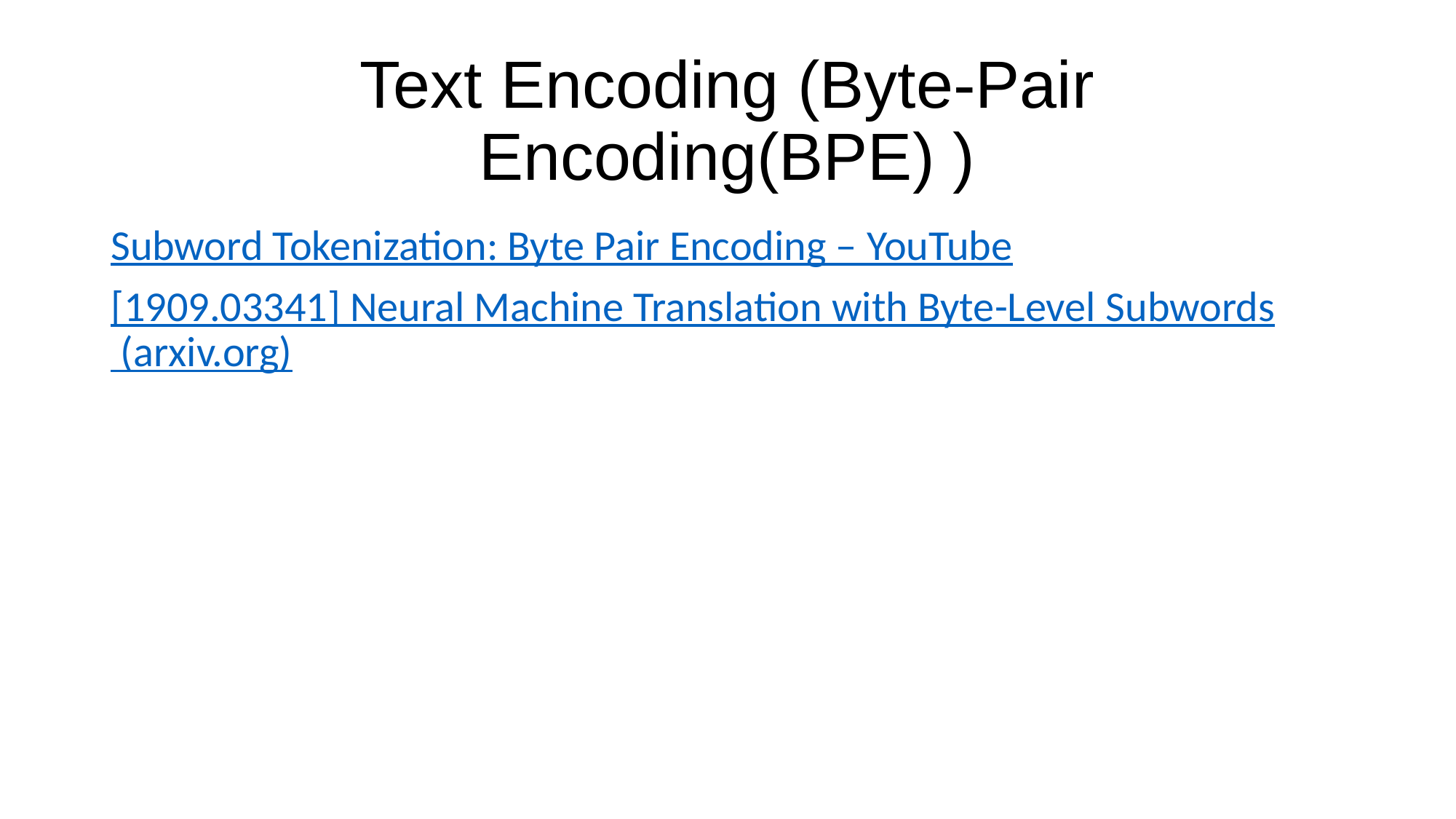

# Text Encoding (Byte-Pair Encoding(BPE) )
Subword Tokenization: Byte Pair Encoding – YouTube
[1909.03341] Neural Machine Translation with Byte-Level Subwords (arxiv.org)